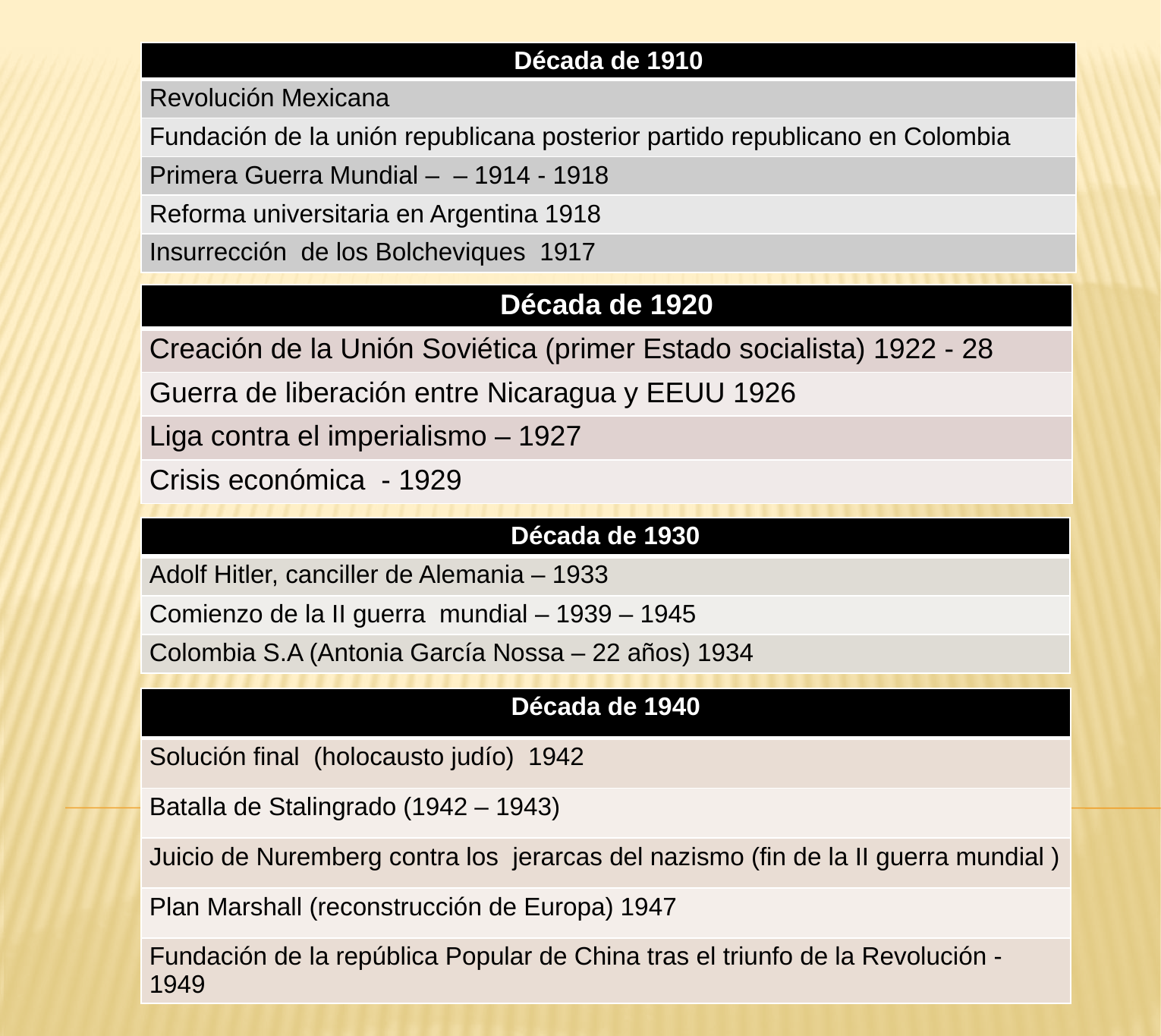

| Década de 1910 |
| --- |
| Revolución Mexicana |
| Fundación de la unión republicana posterior partido republicano en Colombia |
| Primera Guerra Mundial – – 1914 - 1918 |
| Reforma universitaria en Argentina 1918 |
| Insurrección de los Bolcheviques 1917 |

| Década de 1920 |
| --- |
| Creación de la Unión Soviética (primer Estado socialista) 1922 - 28 |
| Guerra de liberación entre Nicaragua y EEUU 1926 |
| Liga contra el imperialismo – 1927 |
| Crisis económica - 1929 |
| Década de 1930 |
| --- |
| Adolf Hitler, canciller de Alemania – 1933 |
| Comienzo de la II guerra mundial – 1939 – 1945 |
| Colombia S.A (Antonia García Nossa – 22 años) 1934 |
| Década de 1940 |
| --- |
| Solución final (holocausto judío) 1942 |
| Batalla de Stalingrado (1942 – 1943) |
| Juicio de Nuremberg contra los jerarcas del nazismo (fin de la II guerra mundial ) |
| Plan Marshall (reconstrucción de Europa) 1947 |
| Fundación de la república Popular de China tras el triunfo de la Revolución - 1949 |